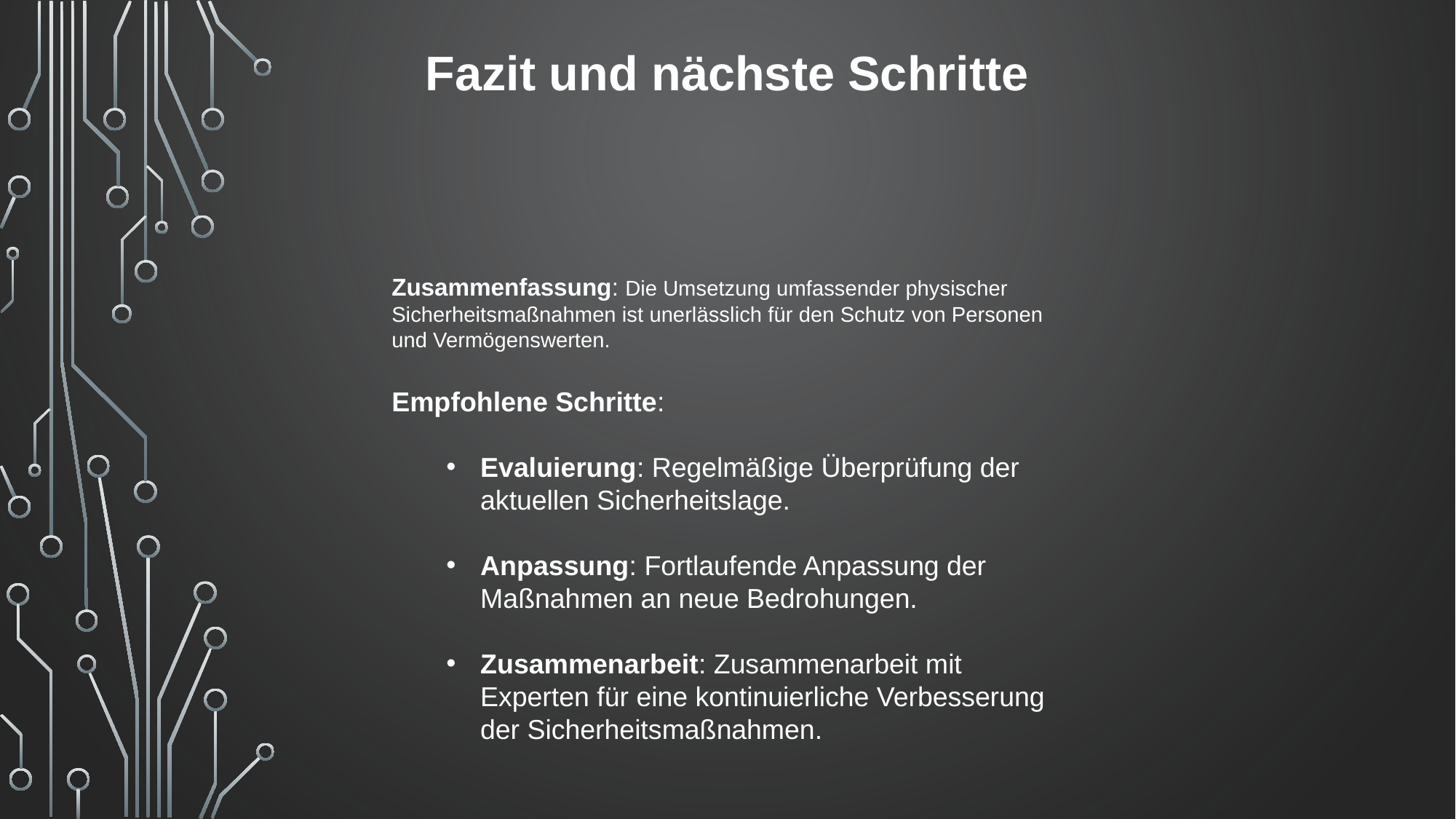

Fazit und nächste Schritte
Zusammenfassung: Die Umsetzung umfassender physischer Sicherheitsmaßnahmen ist unerlässlich für den Schutz von Personen und Vermögenswerten.

Empfohlene Schritte:

Evaluierung: Regelmäßige Überprüfung der aktuellen Sicherheitslage.

Anpassung: Fortlaufende Anpassung der Maßnahmen an neue Bedrohungen.

Zusammenarbeit: Zusammenarbeit mit Experten für eine kontinuierliche Verbesserung der Sicherheitsmaßnahmen.